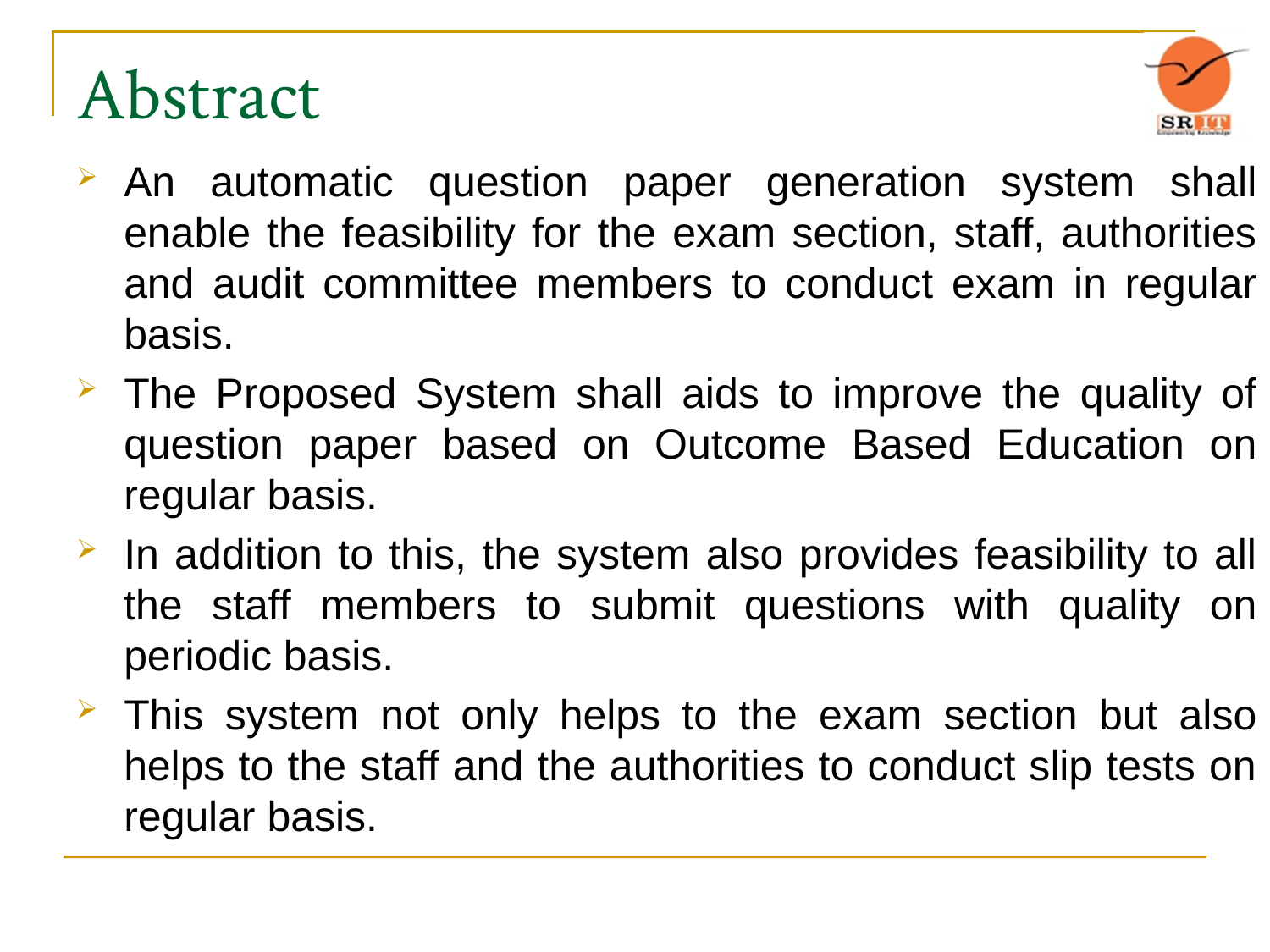

# Abstract
An automatic question paper generation system shall enable the feasibility for the exam section, staff, authorities and audit committee members to conduct exam in regular basis.
The Proposed System shall aids to improve the quality of question paper based on Outcome Based Education on regular basis.
In addition to this, the system also provides feasibility to all the staff members to submit questions with quality on periodic basis.
This system not only helps to the exam section but also helps to the staff and the authorities to conduct slip tests on regular basis.